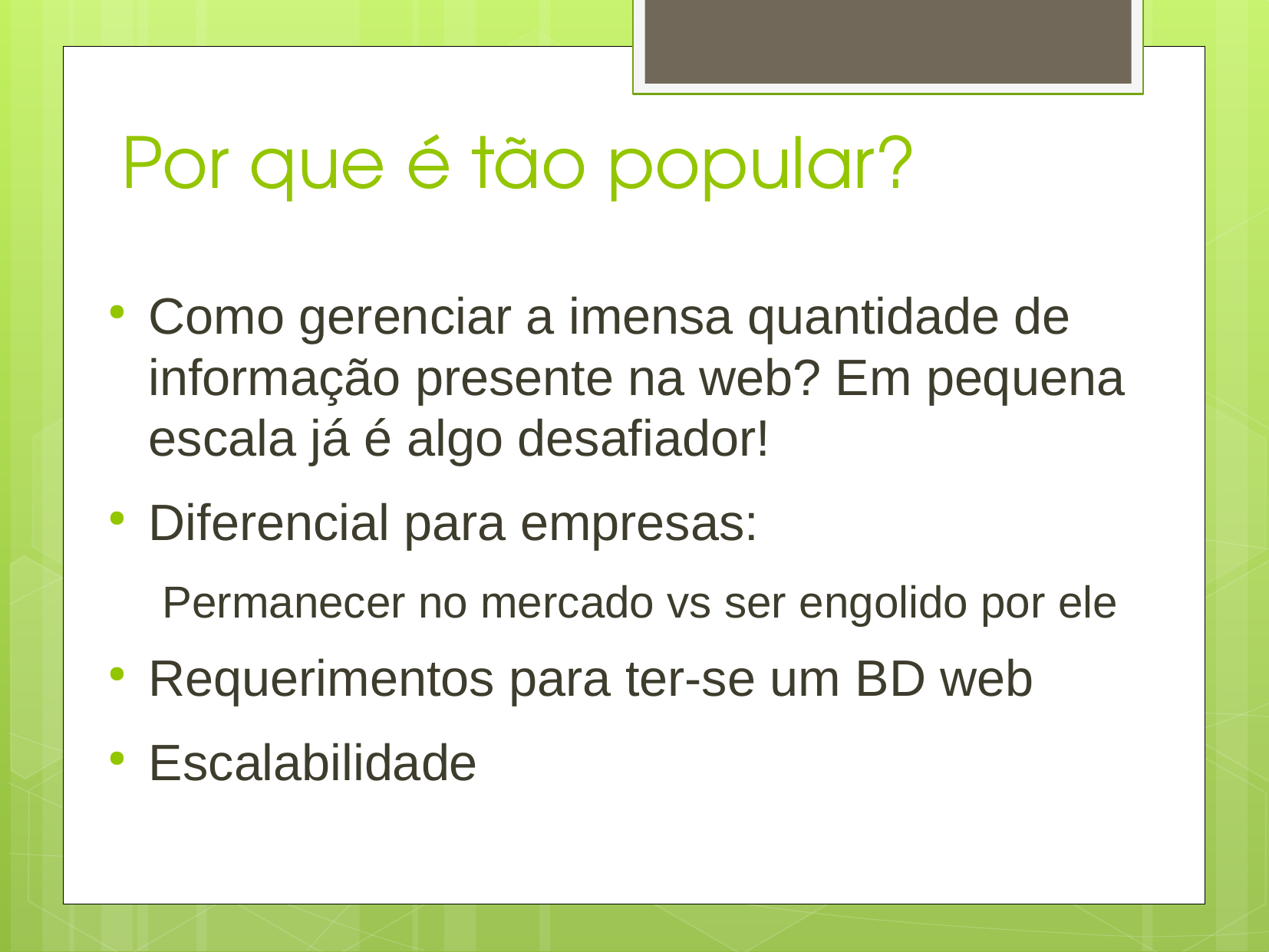

Por que é tão popular?
Como gerenciar a imensa quantidade de informação presente na web? Em pequena escala já é algo desafiador!
Diferencial para empresas:
Permanecer no mercado vs ser engolido por ele
Requerimentos para ter-se um BD web
Escalabilidade